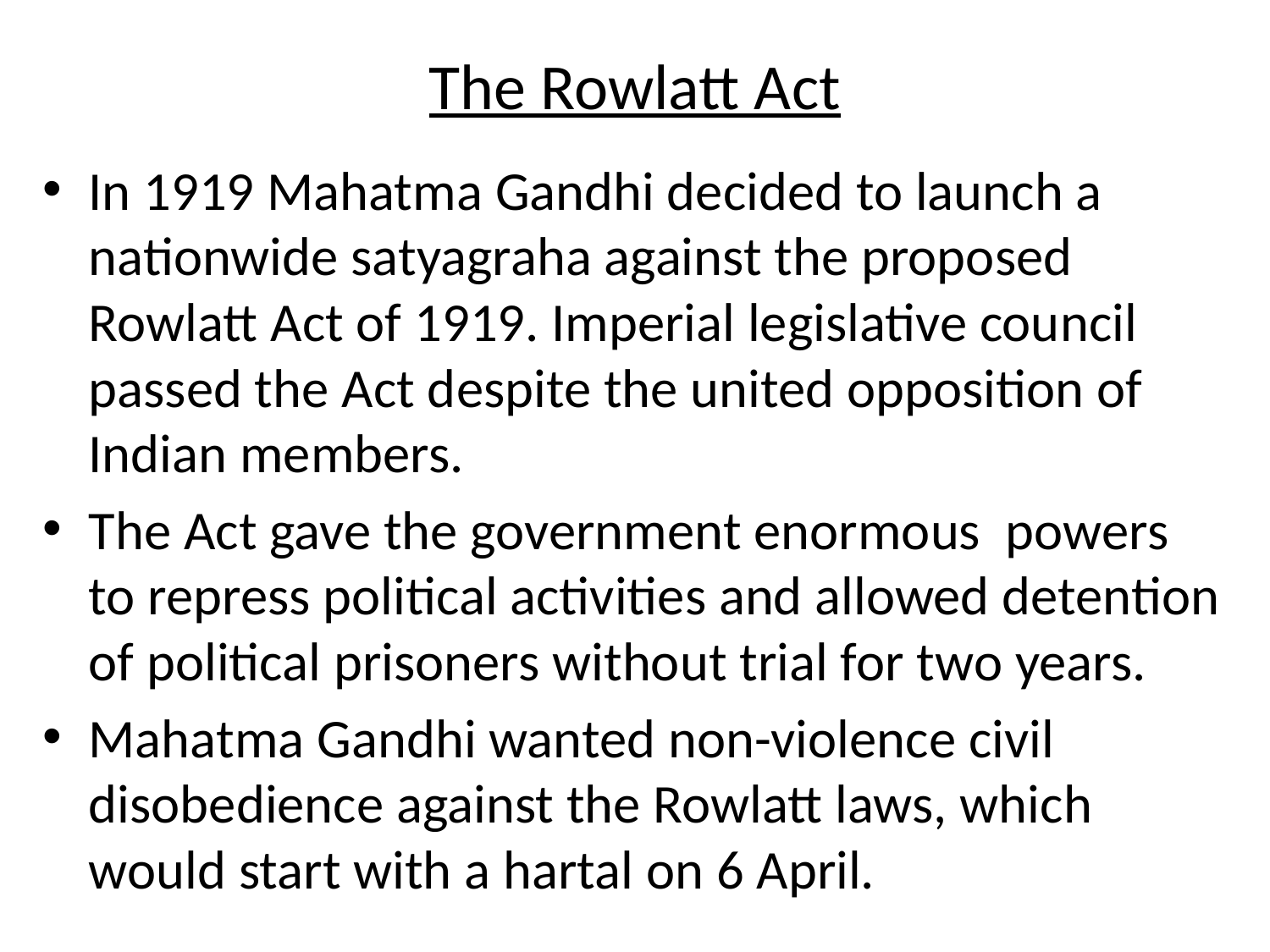

# The Rowlatt Act
In 1919 Mahatma Gandhi decided to launch a nationwide satyagraha against the proposed Rowlatt Act of 1919. Imperial legislative council passed the Act despite the united opposition of Indian members.
The Act gave the government enormous  powers to repress political activities and allowed detention of political prisoners without trial for two years.
Mahatma Gandhi wanted non-violence civil disobedience against the Rowlatt laws, which would start with a hartal on 6 April.